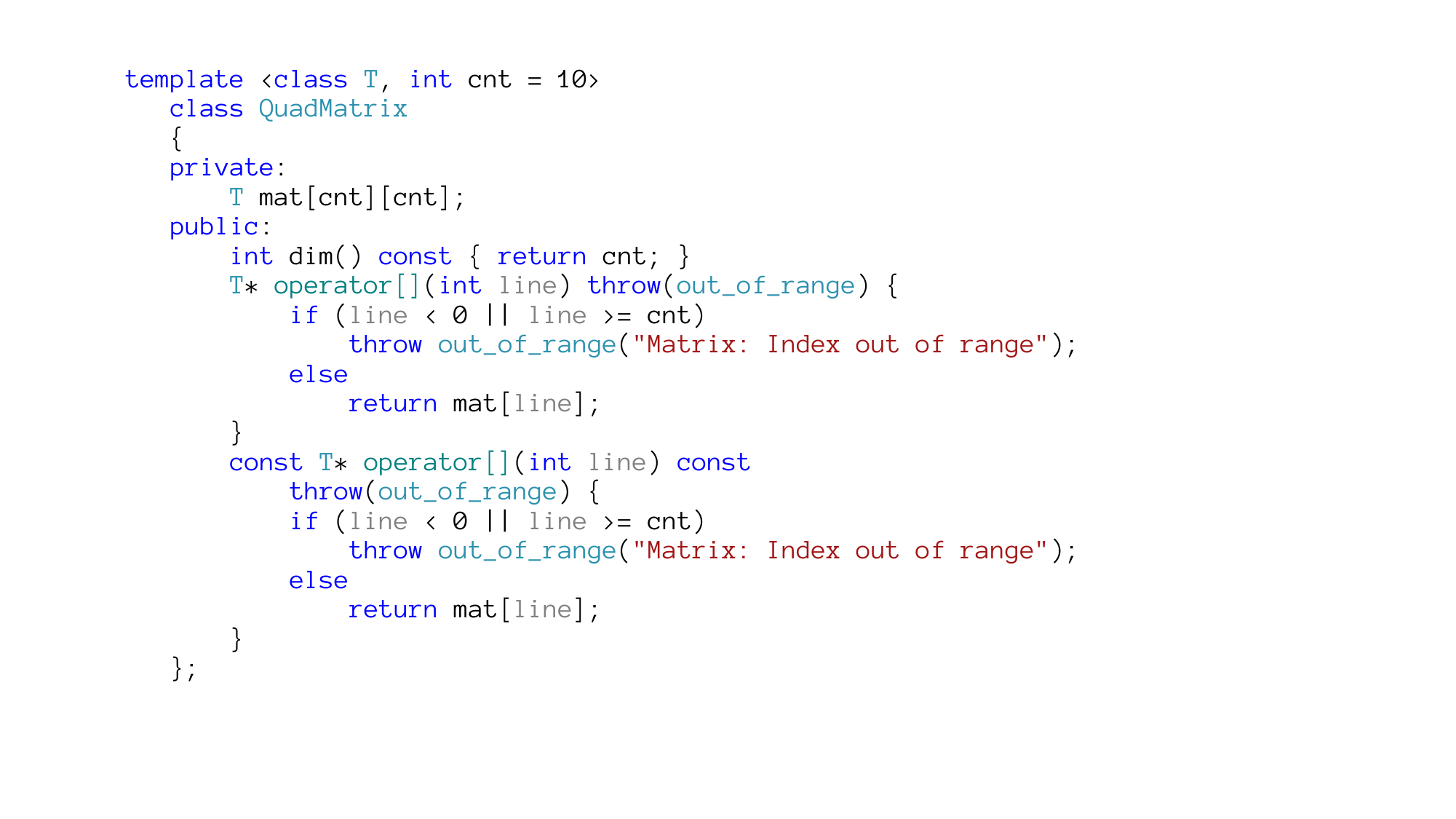

template <class T, int cnt = 10>
    class QuadMatrix
    {
    private:
        T mat[cnt][cnt];
    public:
        int dim() const { return cnt; }
        T* operator[](int line) throw(out_of_range) {
            if (line < 0 || line >= cnt)
                throw out_of_range("Matrix: Index out of range");
            else
                return mat[line];
        }
        const T* operator[](int line) const
            throw(out_of_range) {
            if (line < 0 || line >= cnt)
                throw out_of_range("Matrix: Index out of range");
            else
                return mat[line];
        }
    };